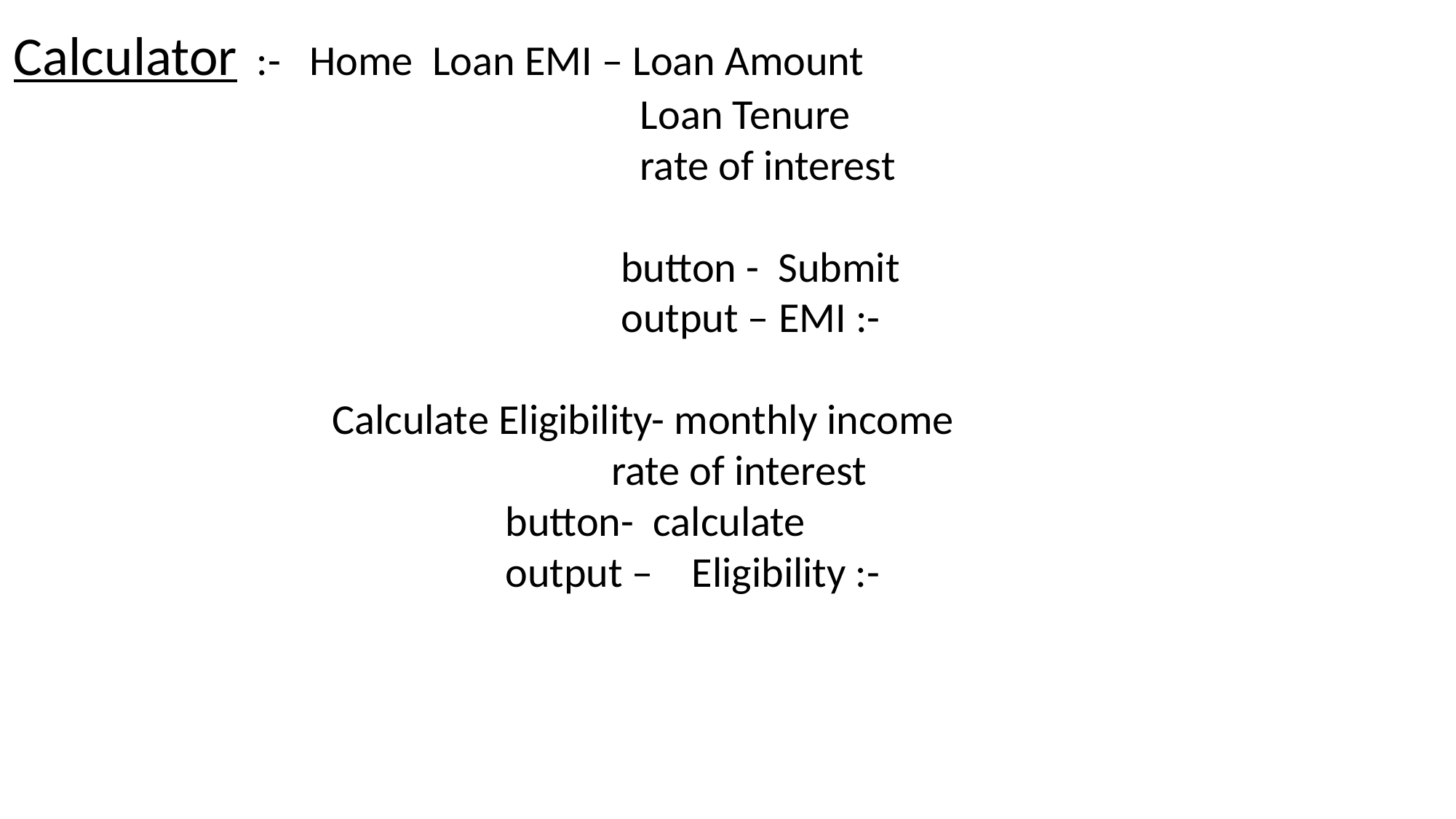

Calculator  :-   Home  Loan EMI – Loan Amount
                                                                 Loan Tenure
                                                                 rate of interest

                                                               button -  Submit
                                                               output – EMI :-

                                 Calculate Eligibility- monthly income
                                                              rate of interest
                                                   button-  calculate
                                                   output –    Eligibility :-